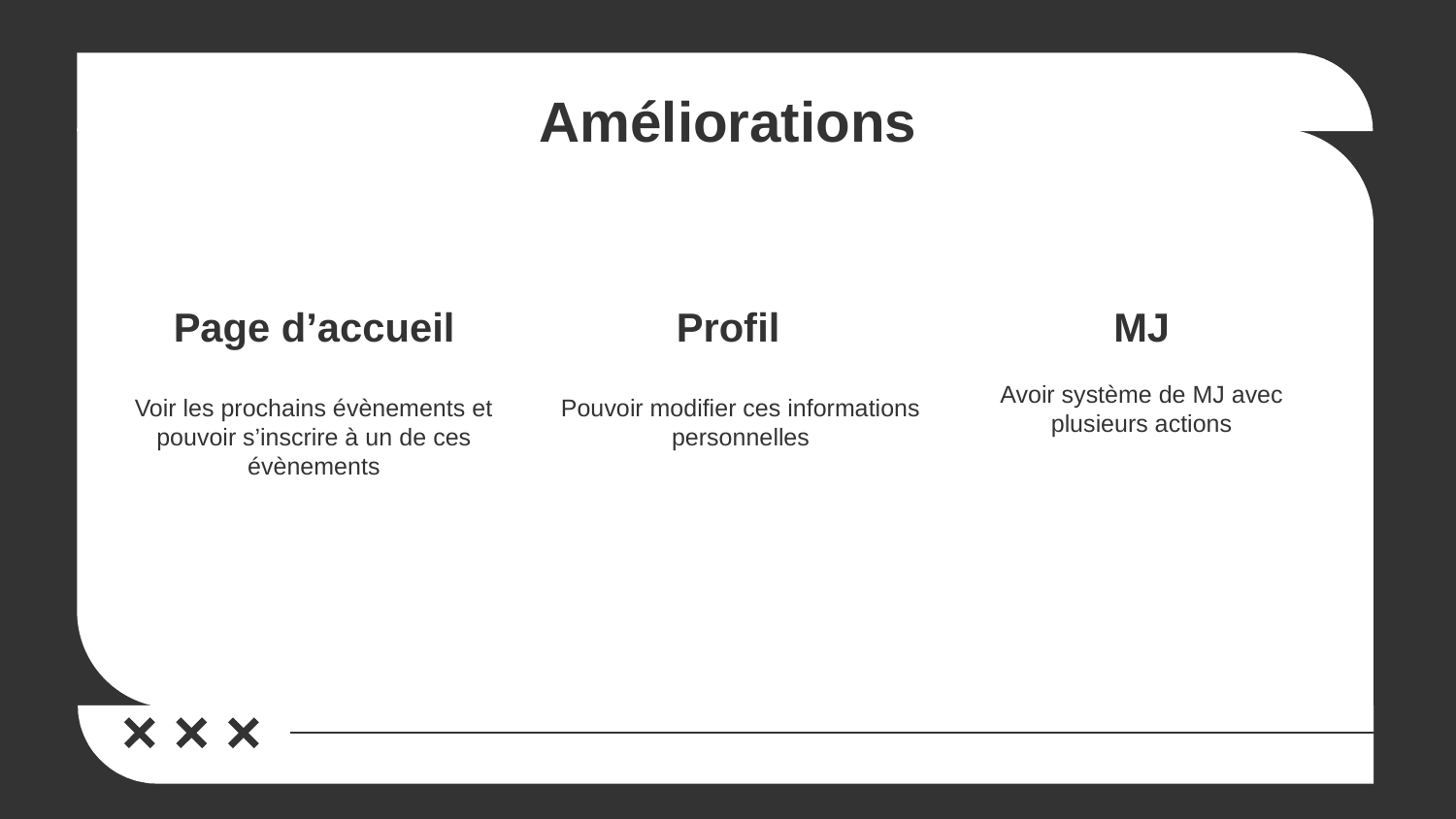

# Améliorations
Page d’accueil
Profil
MJ
Avoir système de MJ avec plusieurs actions
Voir les prochains évènements et pouvoir s’inscrire à un de ces évènements
Pouvoir modifier ces informations personnelles